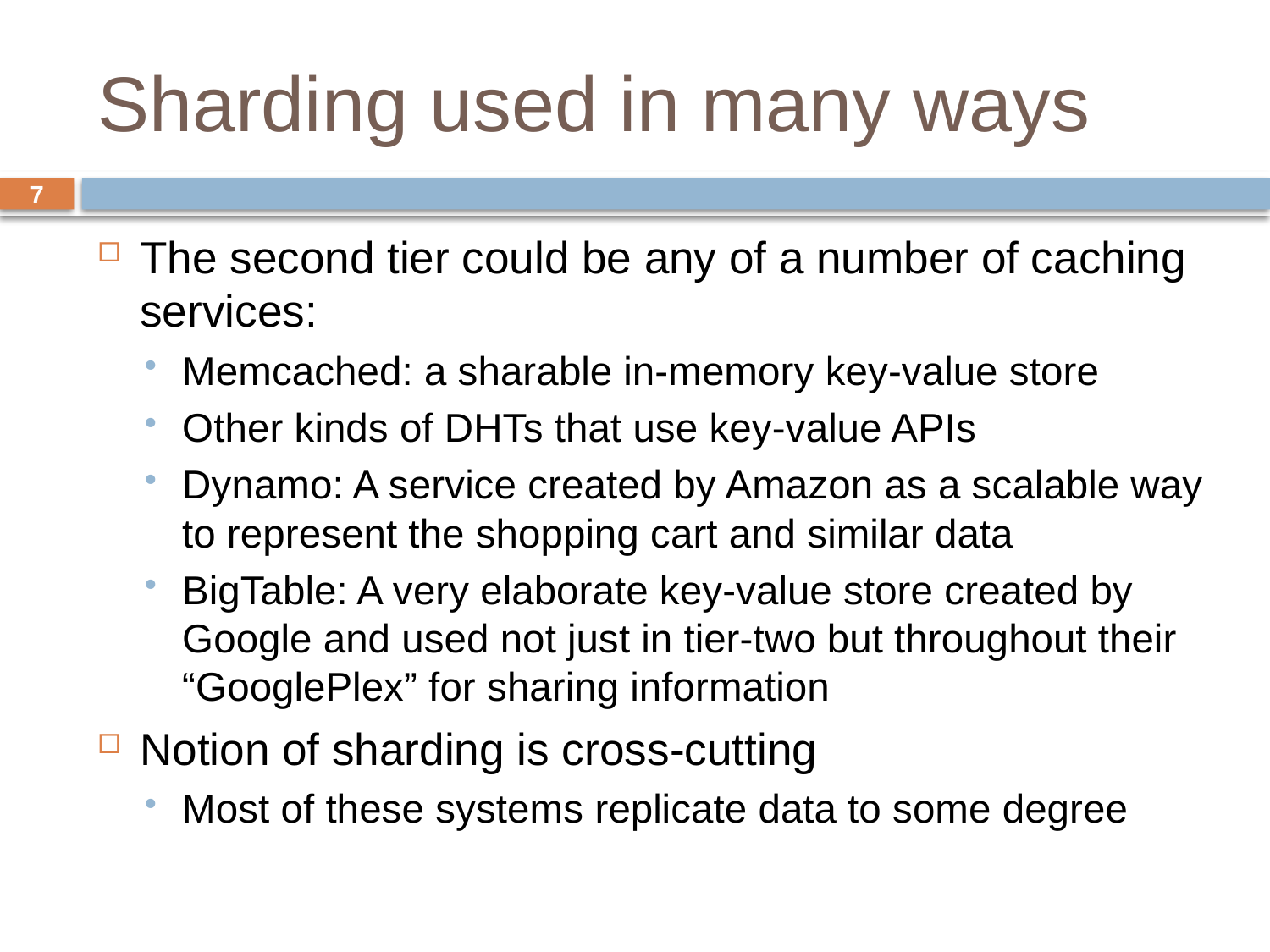

# Sharding used in many ways
7
The second tier could be any of a number of caching services:
Memcached: a sharable in-memory key-value store
Other kinds of DHTs that use key-value APIs
Dynamo: A service created by Amazon as a scalable way to represent the shopping cart and similar data
BigTable: A very elaborate key-value store created by Google and used not just in tier-two but throughout their “GooglePlex” for sharing information
Notion of sharding is cross-cutting
Most of these systems replicate data to some degree